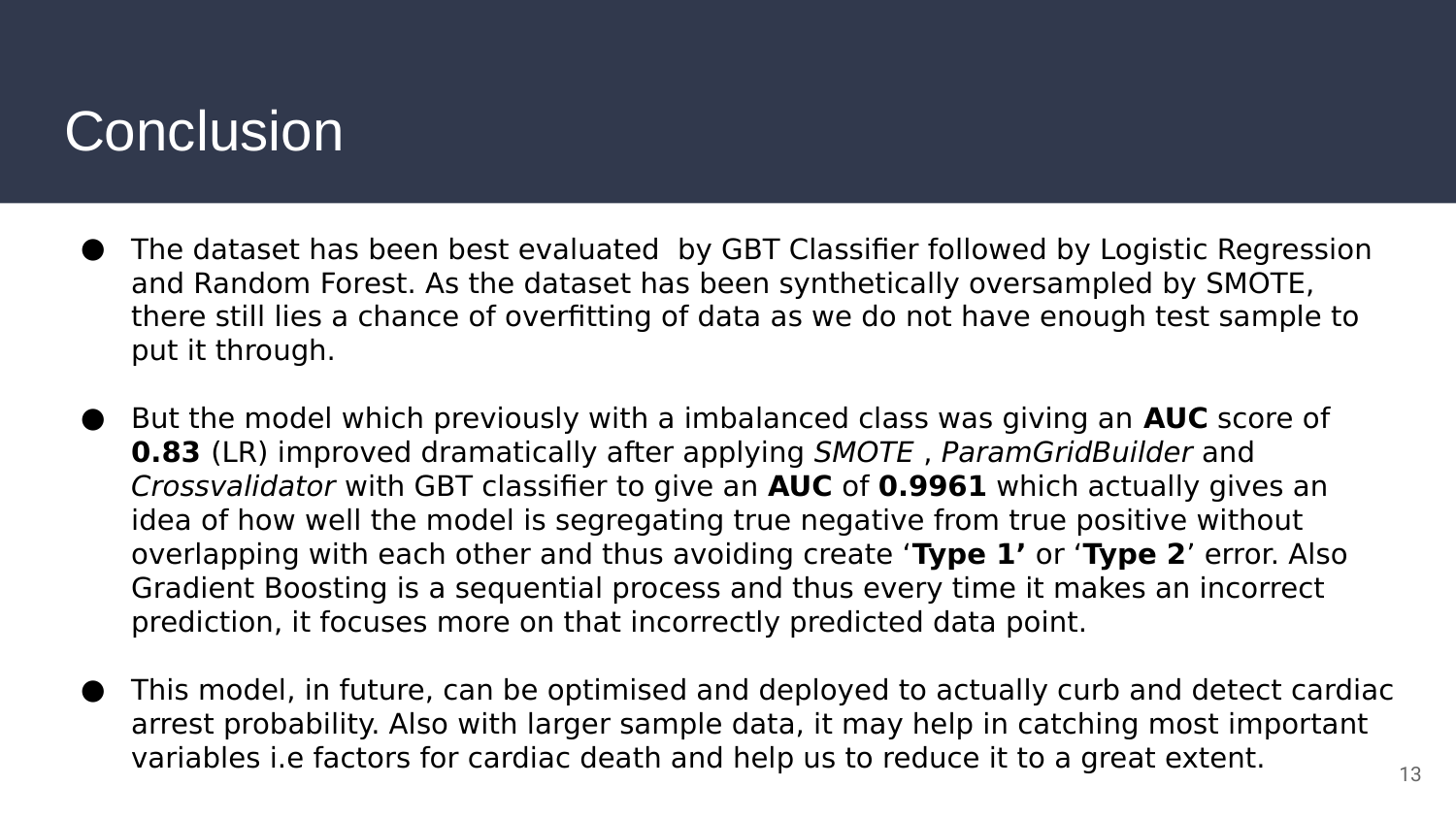

# Conclusion
The dataset has been best evaluated  by GBT Classifier followed by Logistic Regression and Random Forest. As the dataset has been synthetically oversampled by SMOTE, there still lies a chance of overfitting of data as we do not have enough test sample to put it through.

But the model which previously with a imbalanced class was giving an AUC score of 0.83 (LR) improved dramatically after applying SMOTE , ParamGridBuilder and Crossvalidator with GBT classifier to give an AUC of 0.9961 which actually gives an idea of how well the model is segregating true negative from true positive without overlapping with each other and thus avoiding create ‘Type 1’ or ‘Type 2’ error. Also Gradient Boosting is a sequential process and thus every time it makes an incorrect prediction, it focuses more on that incorrectly predicted data point.

This model, in future, can be optimised and deployed to actually curb and detect cardiac arrest probability. Also with larger sample data, it may help in catching most important variables i.e factors for cardiac death and help us to reduce it to a great extent.
13